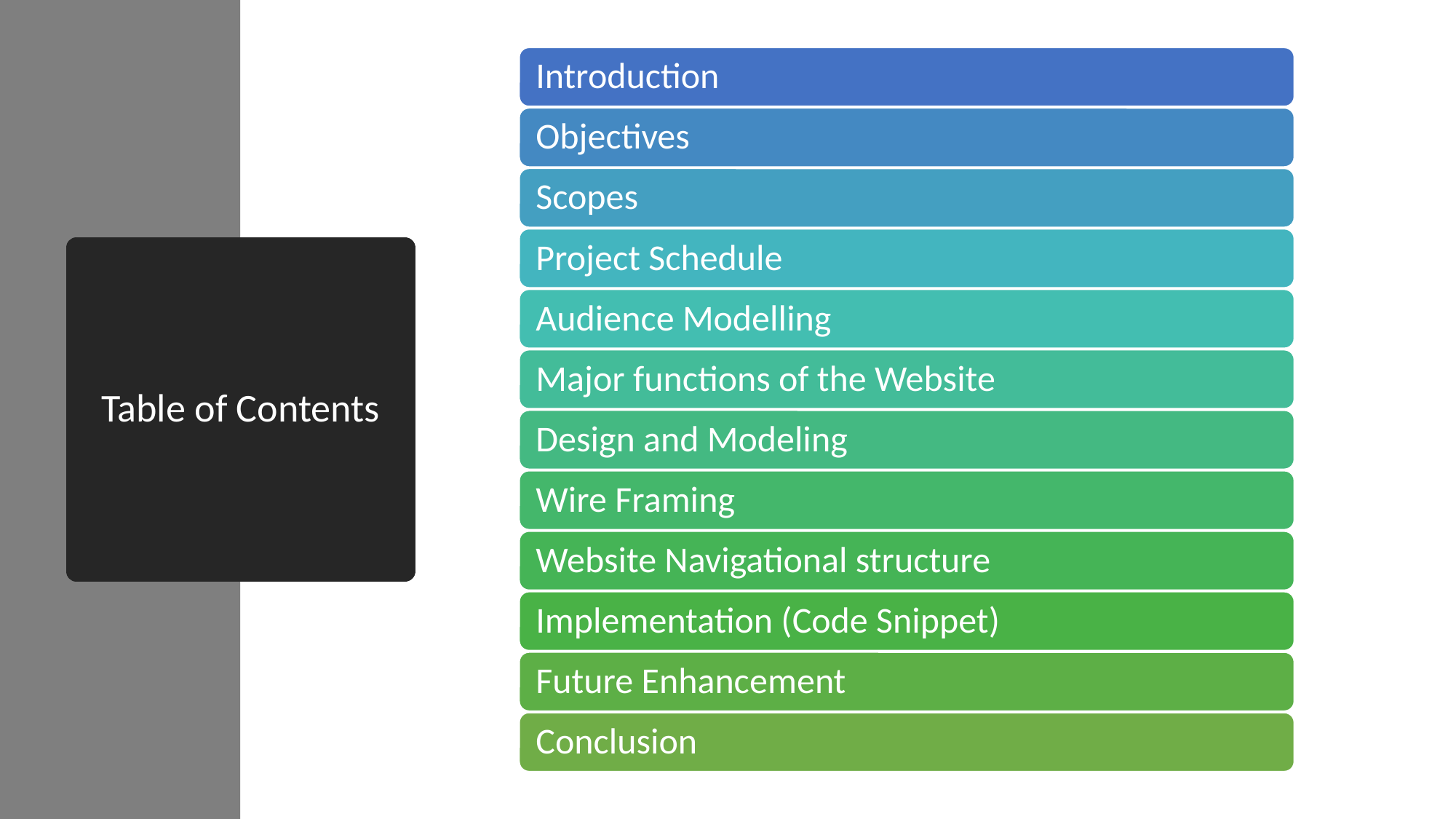

Introduction
Objectives
Scopes
Project Schedule
Audience Modelling
Major functions of the Website
Design and Modeling
Wire Framing
Website Navigational structure
Implementation (Code Snippet)
Future Enhancement
Conclusion
# Table of Contents